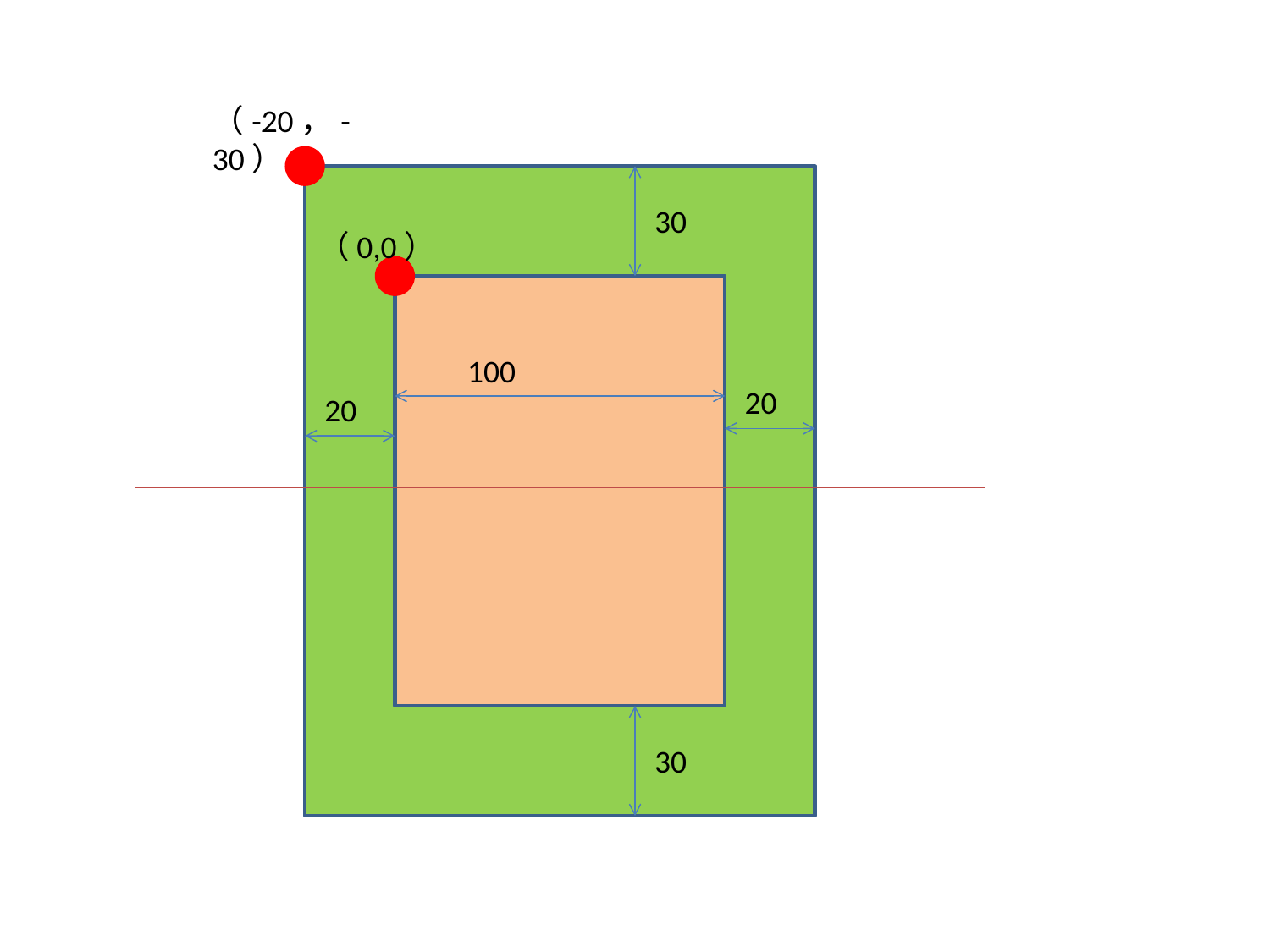

（-20，-30）

 30
（0,0）

100
 20
 20
 30